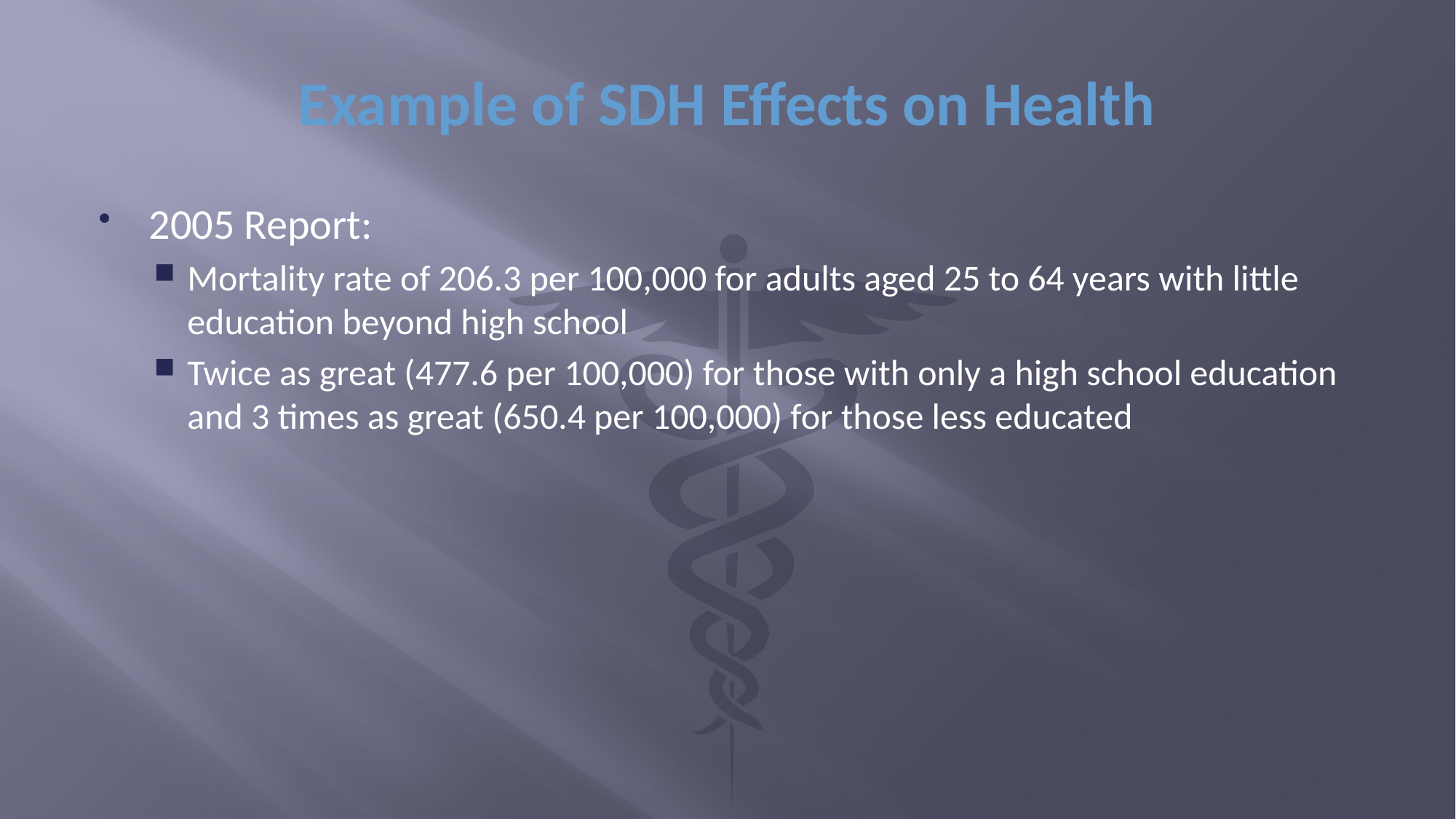

# Example of SDH Effects on Health
2005 Report:
Mortality rate of 206.3 per 100,000 for adults aged 25 to 64 years with little education beyond high school
Twice as great (477.6 per 100,000) for those with only a high school education and 3 times as great (650.4 per 100,000) for those less educated